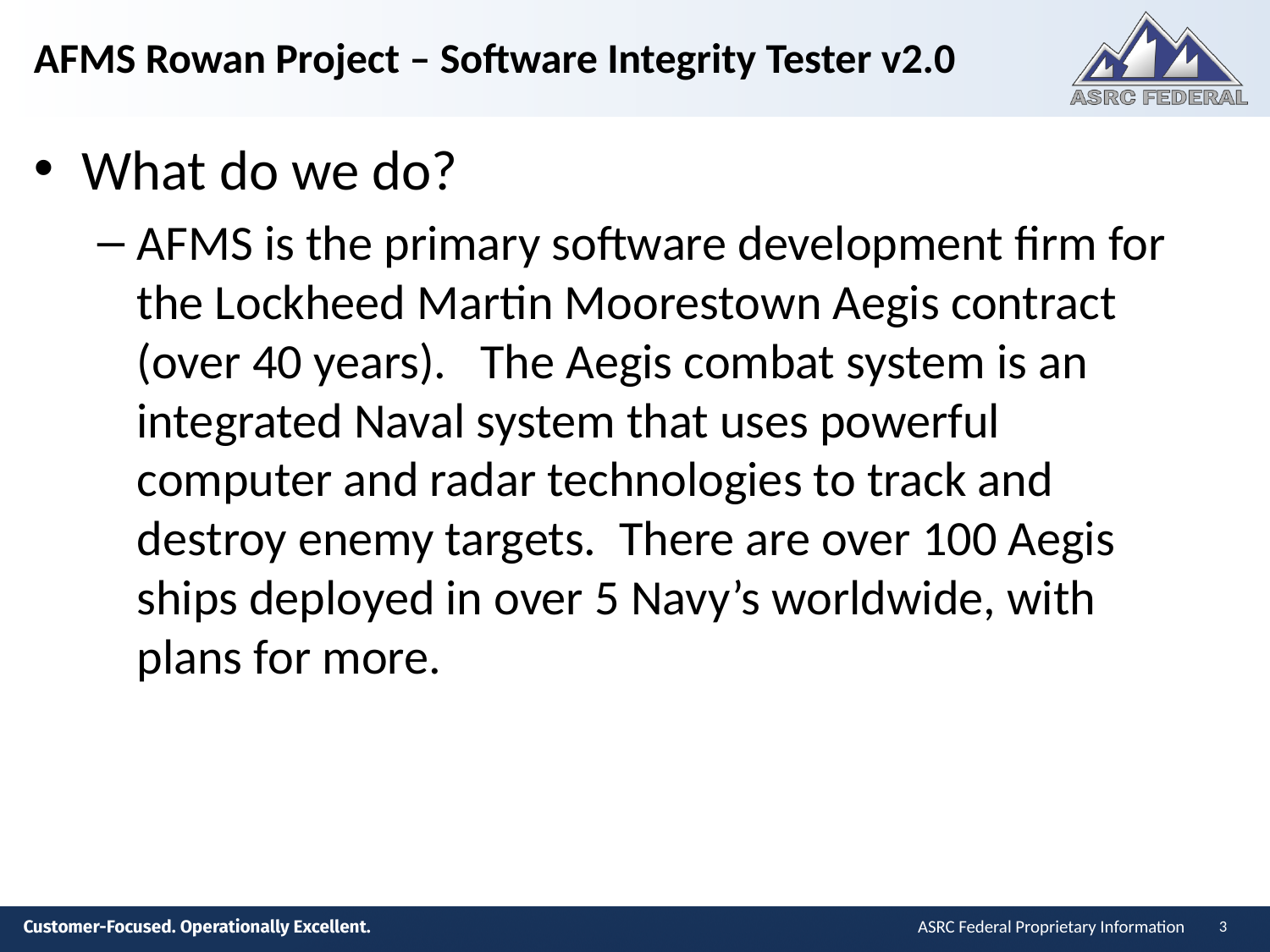

# AFMS Rowan Project – Software Integrity Tester v2.0
What do we do?
AFMS is the primary software development firm for the Lockheed Martin Moorestown Aegis contract (over 40 years).   The Aegis combat system is an integrated Naval system that uses powerful computer and radar technologies to track and destroy enemy targets.  There are over 100 Aegis ships deployed in over 5 Navy’s worldwide, with plans for more.